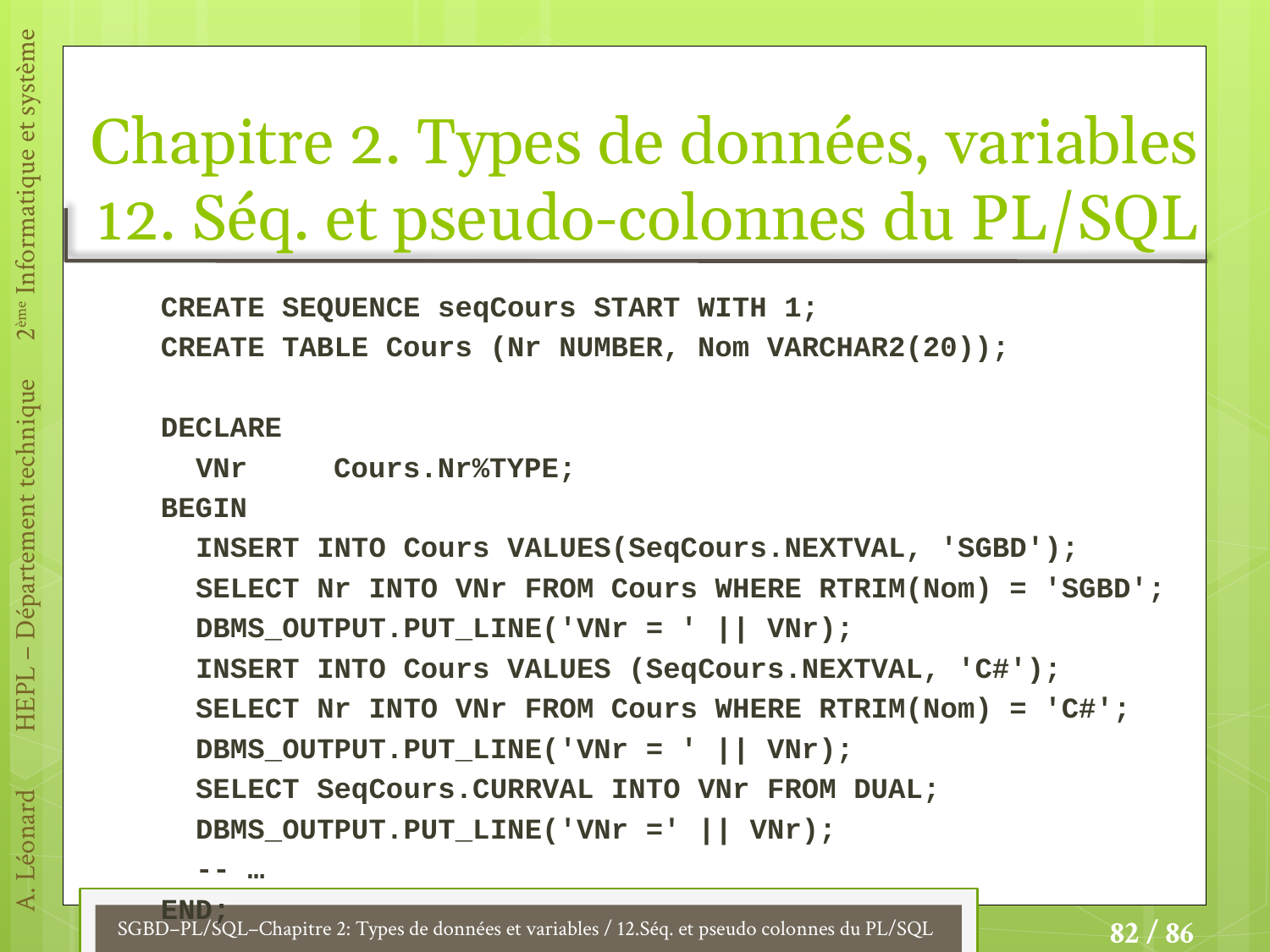

# Chapitre 2. Types de données, variables 12. Séq. et pseudo-colonnes du PL/SQL
CREATE SEQUENCE seqCours START WITH 1;
CREATE TABLE Cours (Nr NUMBER, Nom VARCHAR2(20));

DECLARE
  VNr	Cours.Nr%TYPE;
BEGIN
  INSERT INTO Cours VALUES(SeqCours.NEXTVAL, 'SGBD');
  SELECT Nr INTO VNr FROM Cours WHERE RTRIM(Nom) = 'SGBD';
  DBMS_OUTPUT.PUT_LINE('VNr = ' || VNr);
  INSERT INTO Cours VALUES (SeqCours.NEXTVAL, 'C#');
  SELECT Nr INTO VNr FROM Cours WHERE RTRIM(Nom) = 'C#';
  DBMS_OUTPUT.PUT_LINE('VNr = ' || VNr);
  SELECT SeqCours.CURRVAL INTO VNr FROM DUAL;
  DBMS_OUTPUT.PUT_LINE('VNr =' || VNr);
  -- …
END;
SGBD–PL/SQL–Chapitre 2: Types de données et variables / 12.Séq. et pseudo colonnes du PL/SQL